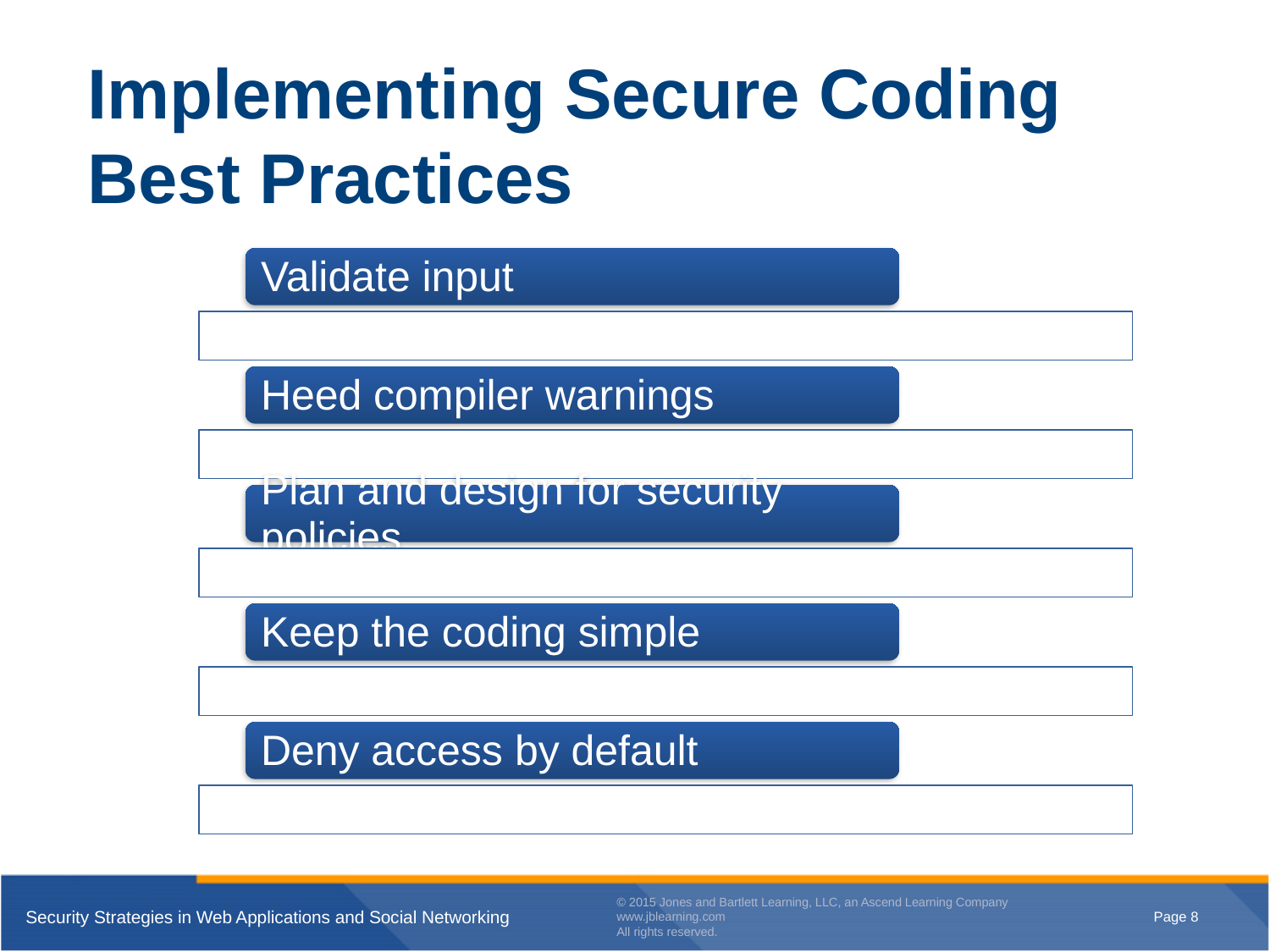

# Implementing Secure Coding Best Practices
Validate input
Heed compiler warnings
Plan and design for security policies
Keep the coding simple
Deny access by default